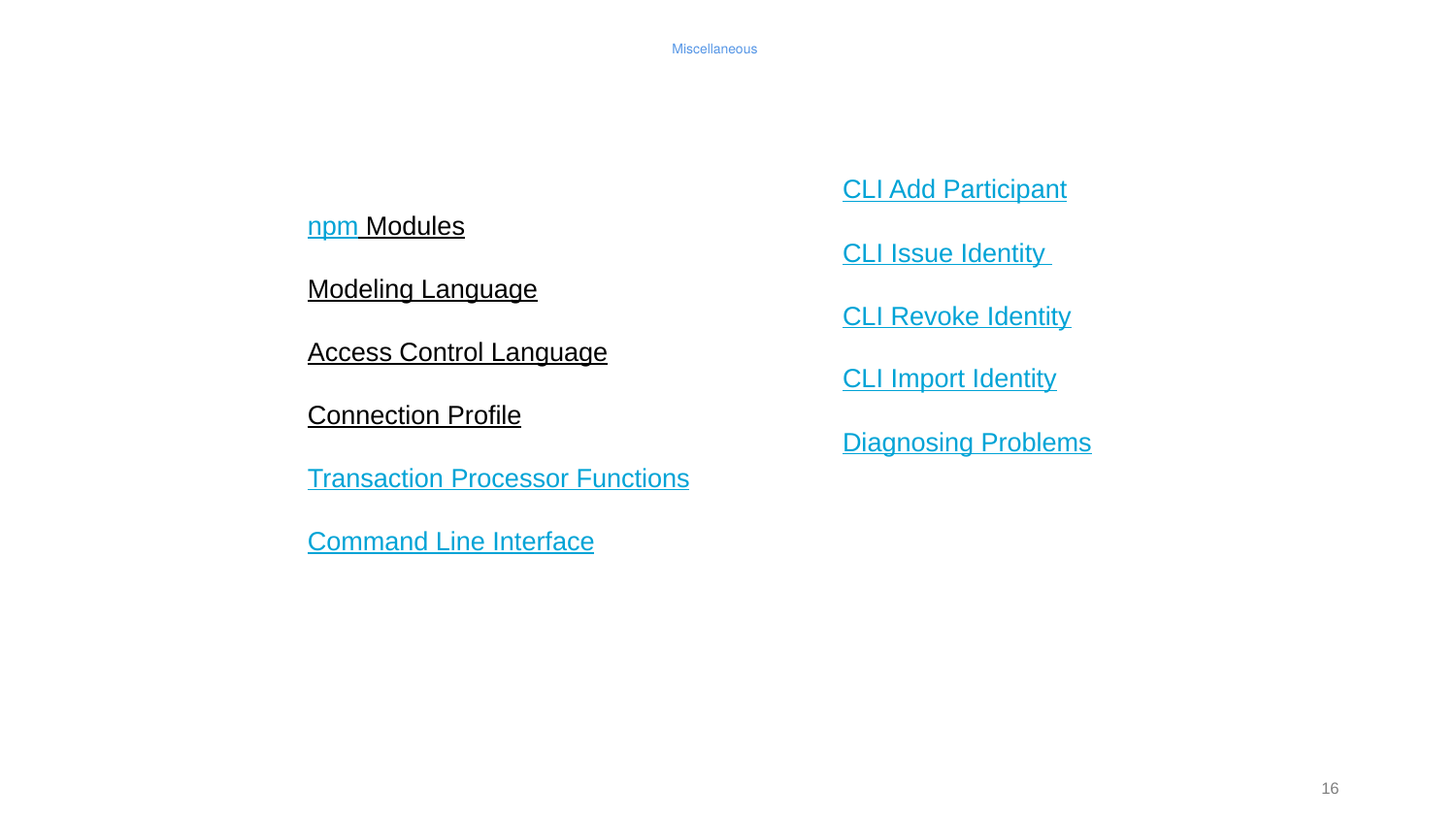

# Miscellaneous

npm Modules

Modeling Language

Access Control Language

Connection Profile

Transaction Processor Functions

Command Line Interface

CLI Add Participant

CLI Issue Identity

CLI Revoke Identity

CLI Import Identity

Diagnosing Problems